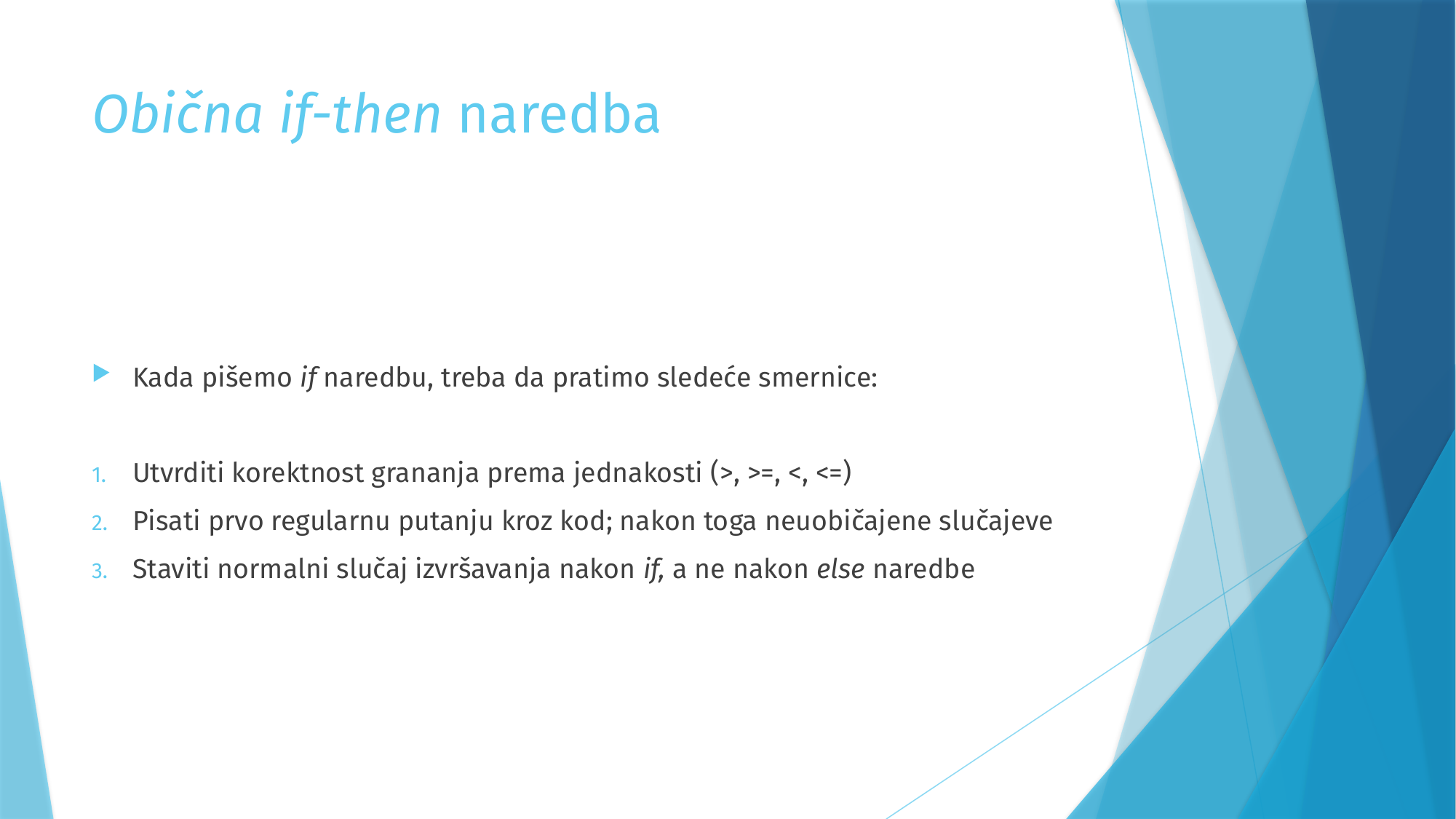

# Obična if-then naredba

Kada pišemo if naredbu, treba da pratimo sledeće smernice:

Utvrditi korektnost grananja prema jednakosti (>, >=, <, <=)
Pisati prvo regularnu putanju kroz kod; nakon toga neuobičajene slučajeve
Staviti normalni slučaj izvršavanja nakon if, a ne nakon else naredbe